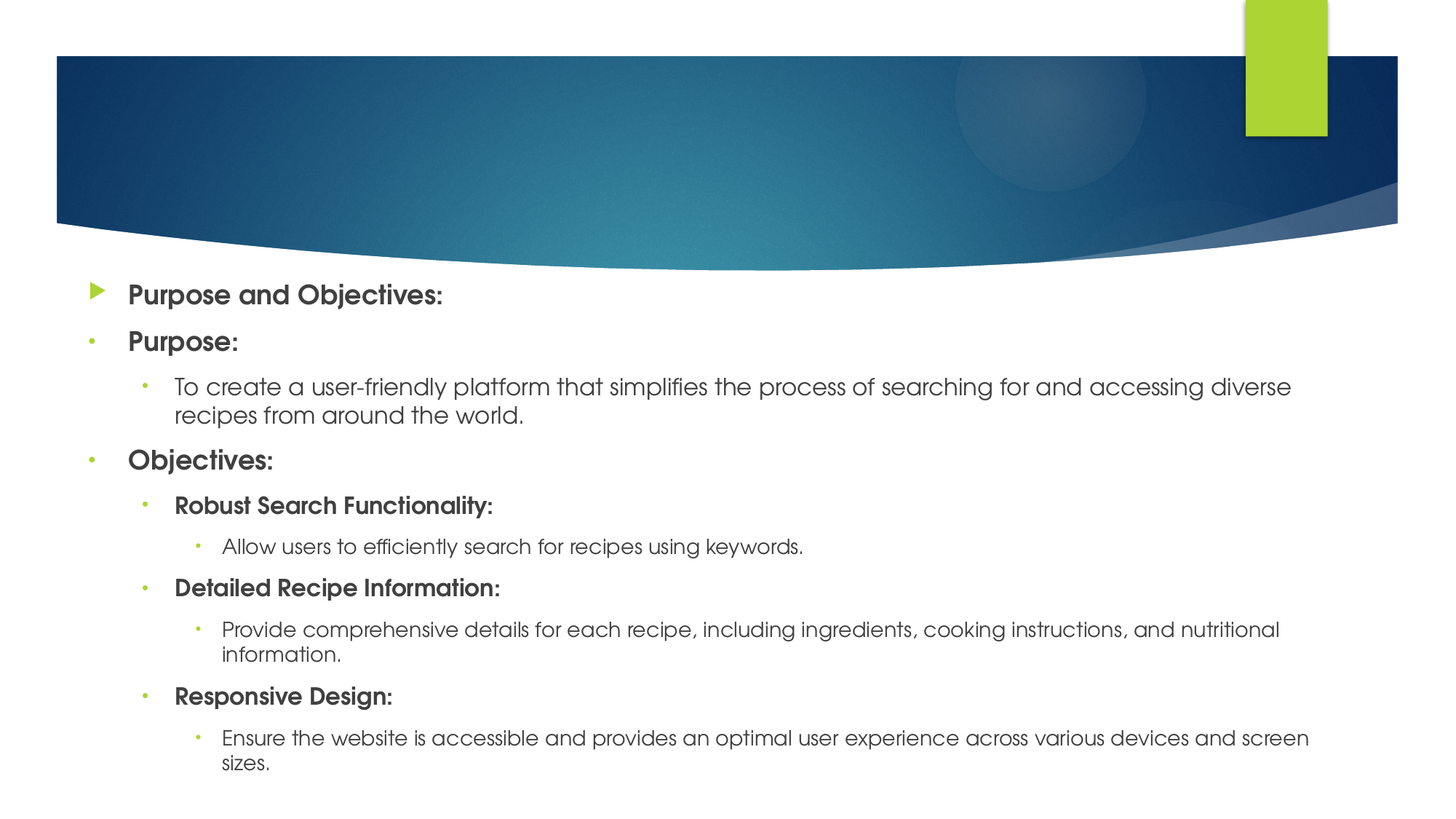

#
Purpose and Objectives:
Purpose:
To create a user-friendly platform that simplifies the process of searching for and accessing diverse recipes from around the world.
Objectives:
Robust Search Functionality:
Allow users to efficiently search for recipes using keywords.
Detailed Recipe Information:
Provide comprehensive details for each recipe, including ingredients, cooking instructions, and nutritional information.
Responsive Design:
Ensure the website is accessible and provides an optimal user experience across various devices and screen sizes.